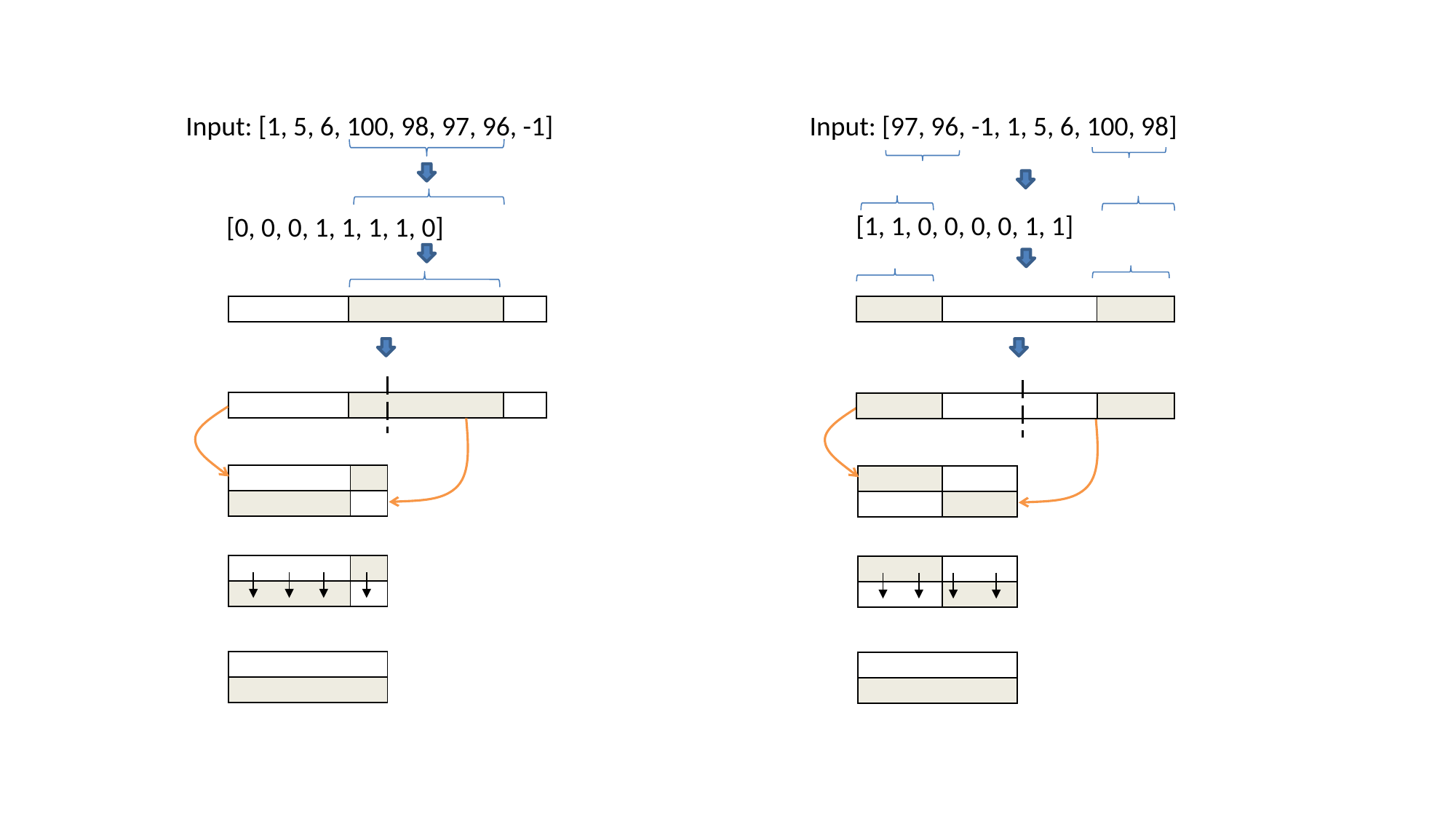

Input: [1, 5, 6, 100, 98, 97, 96, -1]
Input: [97, 96, -1, 1, 5, 6, 100, 98]

[1, 1, 0, 0, 0, 0, 1, 1]

[0, 0, 0, 1, 1, 1, 1, 0]

|  |  |  |
| --- | --- | --- |
|  |  |  |
| --- | --- | --- |

|  |  |  |
| --- | --- | --- |
|  |  |  |
| --- | --- | --- |

|  |  |
| --- | --- |
|  |  |
|  |  |
| --- | --- |
|  |  |
|  |  |
| --- | --- |
|  |  |
|  |  |
| --- | --- |
|  |  |
|  |
| --- |
|  |
|  |
| --- |
|  |